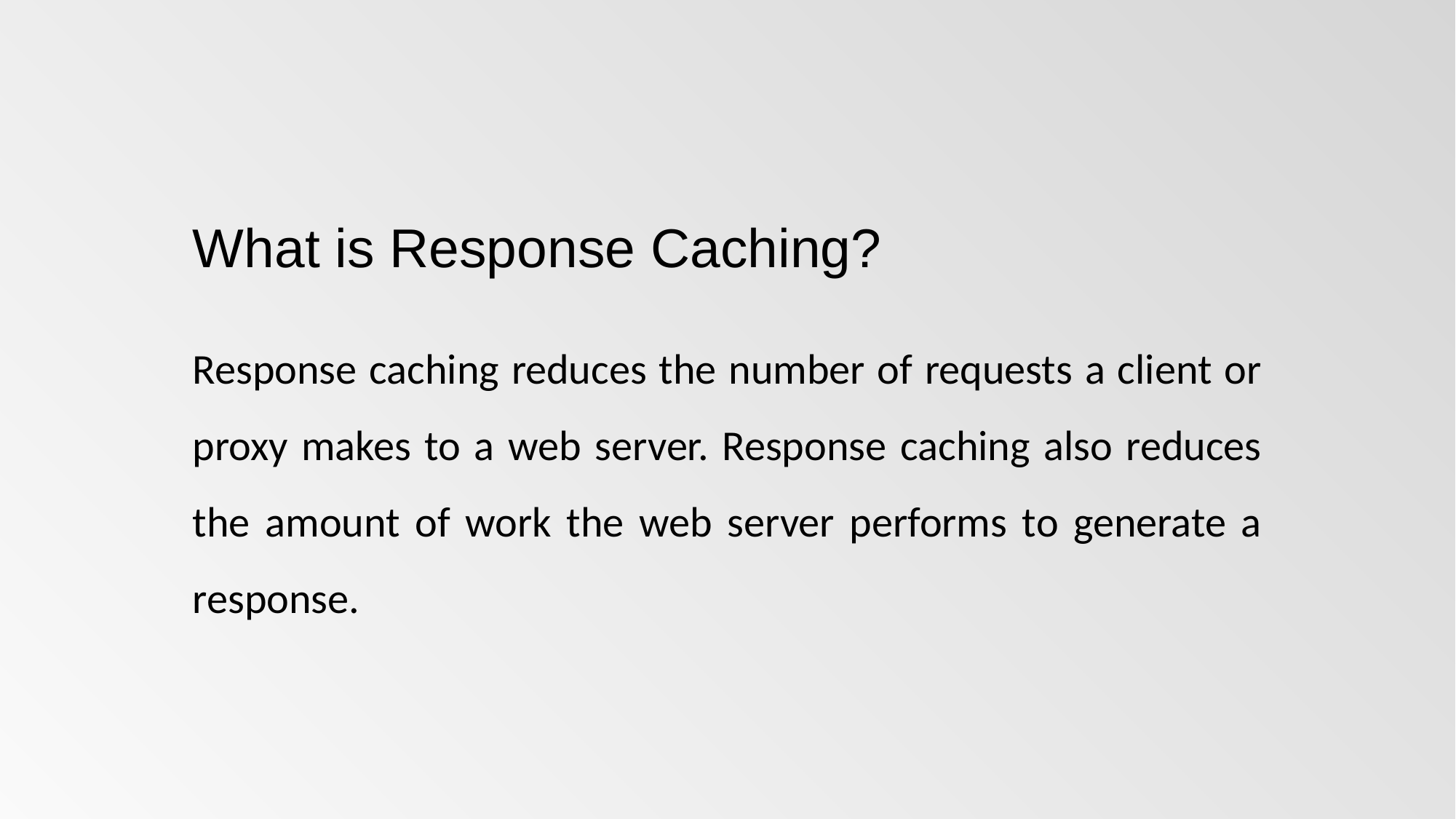

# What is Response Caching?
Response caching reduces the number of requests a client or proxy makes to a web server. Response caching also reduces the amount of work the web server performs to generate a response.